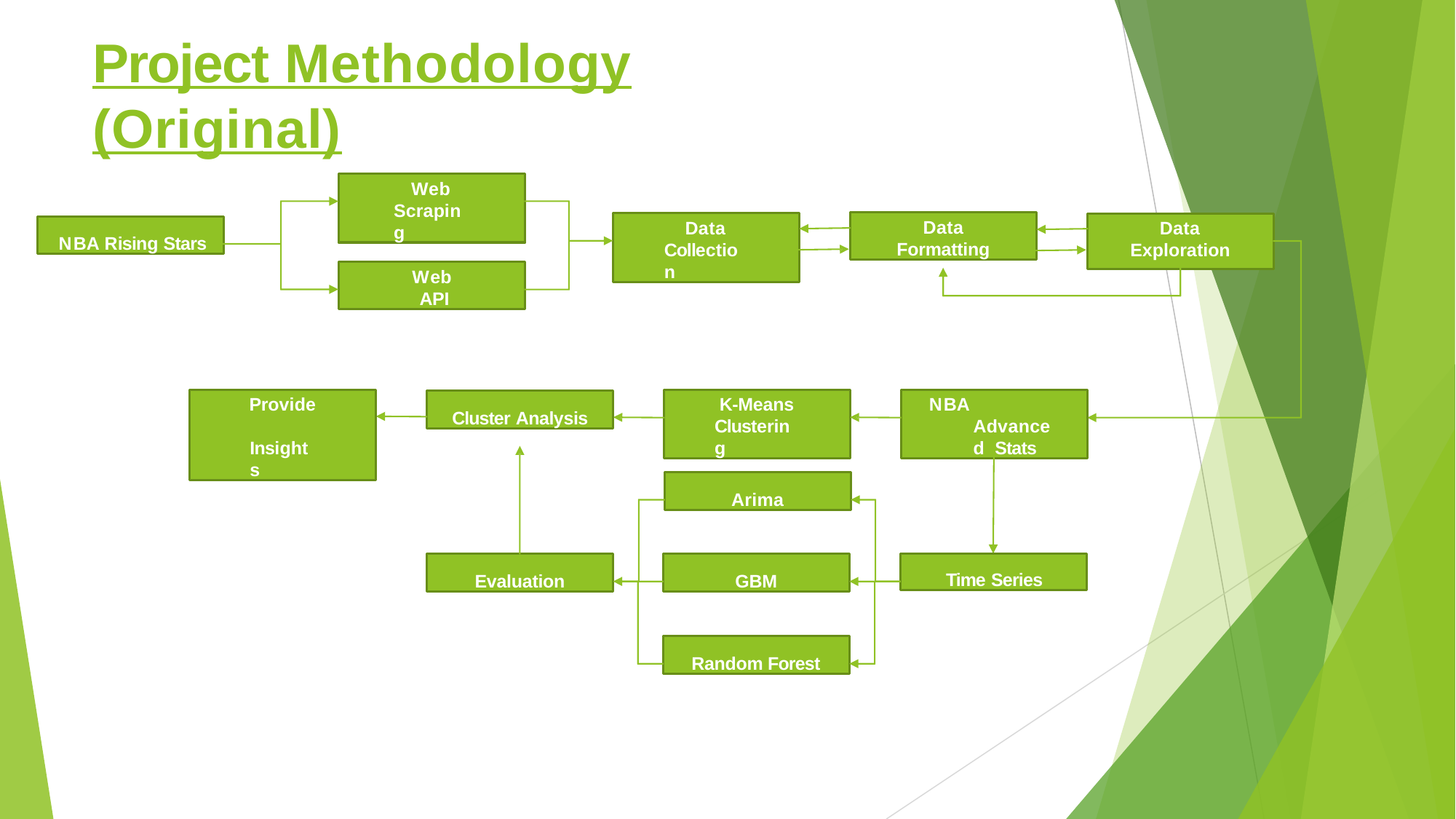

# Project Methodology (Original)
Web  Scraping

Data
Formatting
Data  Collection
Data  Exploration
NBA Rising Stars

Web  API
Provide  Insights
K-Means  Clustering
NBA Advanced  Stats
Cluster Analysis

Arima

Evaluation
GBM
Time Series
Random Forest